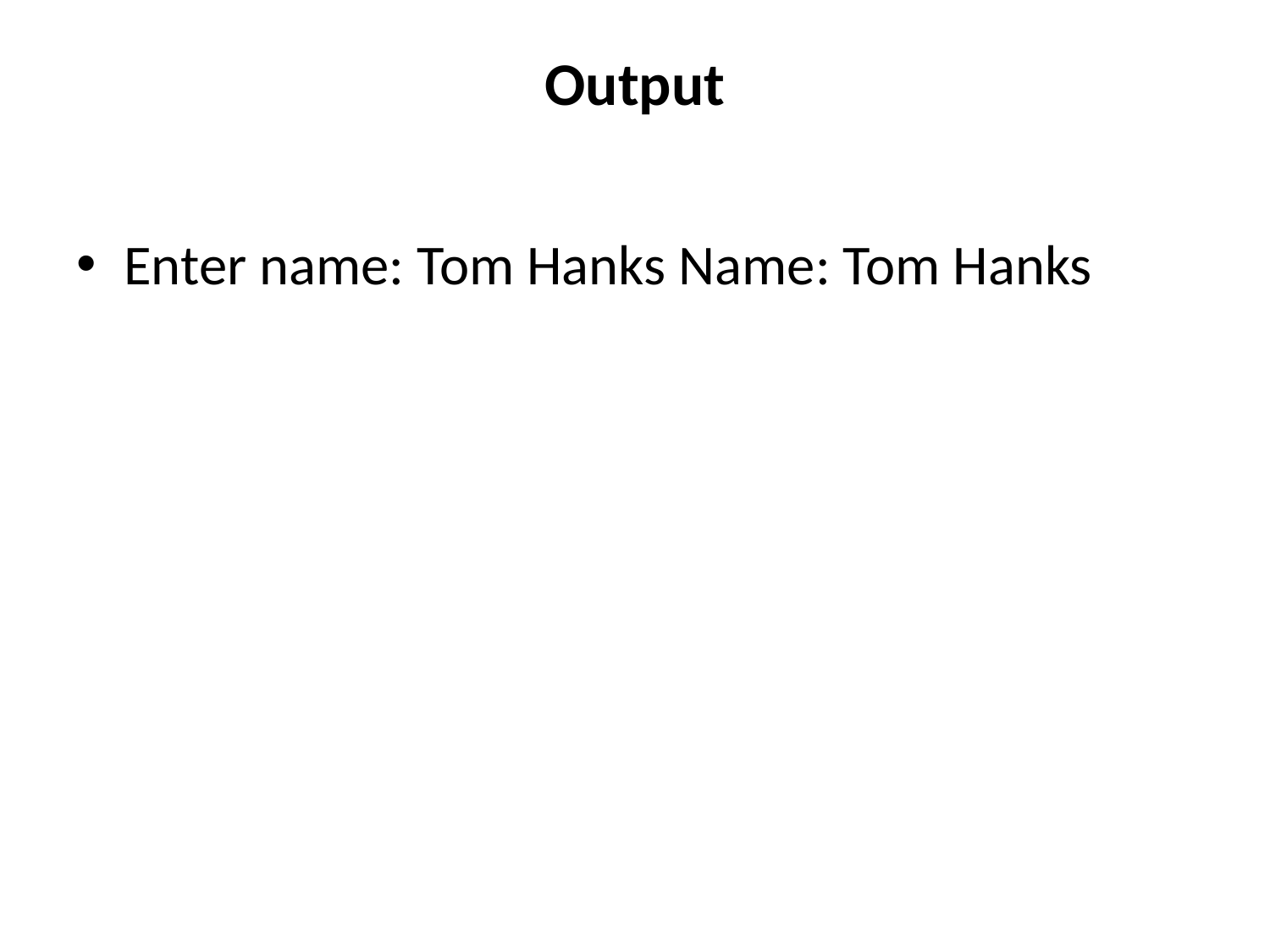

# Output
Enter name: Tom Hanks Name: Tom Hanks